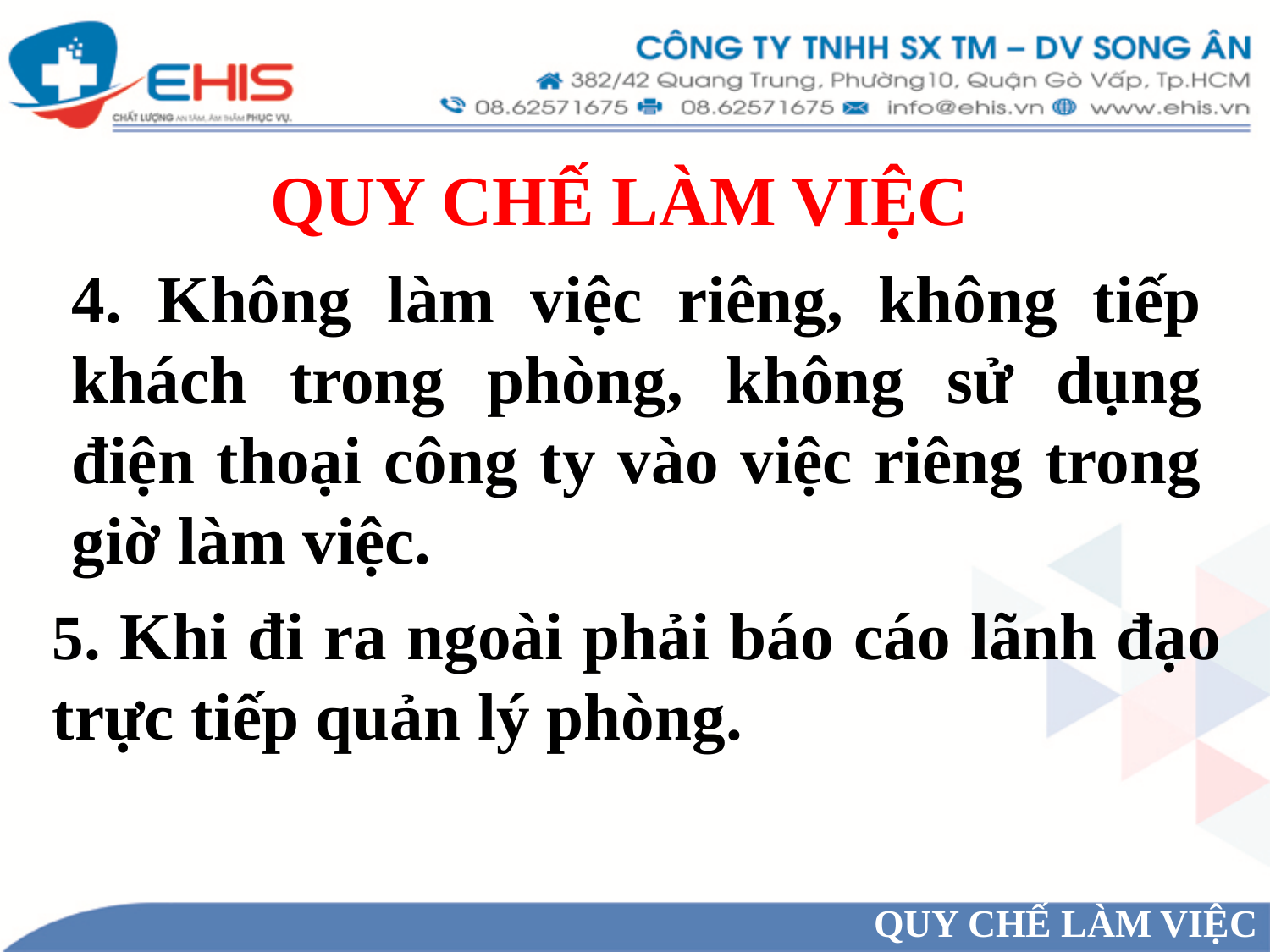

QUY CHẾ LÀM VIỆC
4. Không làm việc riêng, không tiếp khách trong phòng, không sử dụng điện thoại công ty vào việc riêng trong giờ làm việc.
5. Khi đi ra ngoài phải báo cáo lãnh đạo trực tiếp quản lý phòng.
QUY CHẾ LÀM VIỆC